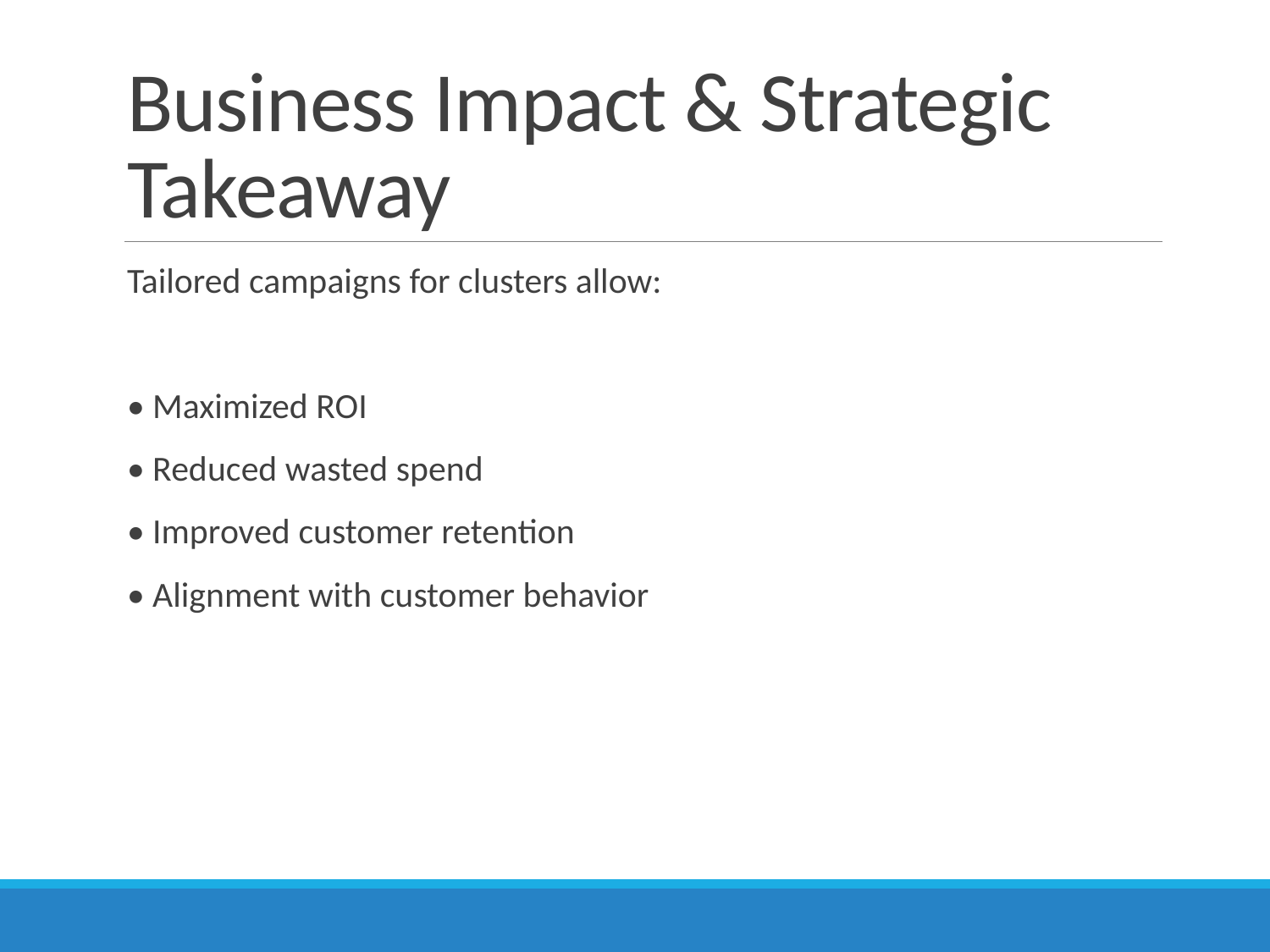

# Business Impact & Strategic Takeaway
Tailored campaigns for clusters allow:

• Maximized ROI
• Reduced wasted spend
• Improved customer retention
• Alignment with customer behavior